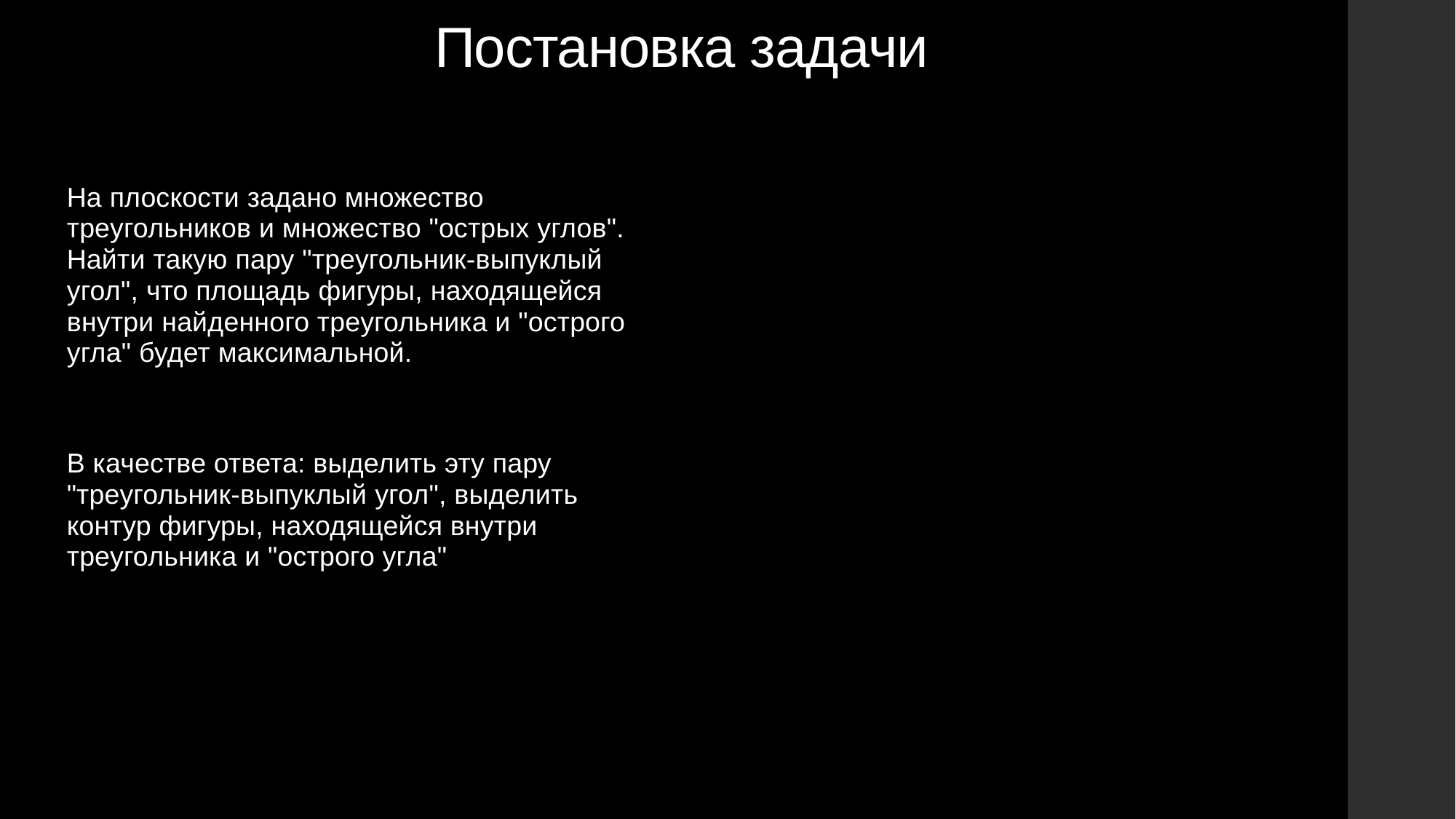

# Постановка задачи
На плоскости задано множество треугольников и множество "острых углов". Найти такую пару "треугольник-выпуклый угол", что площадь фигуры, находящейся внутри найденного треугольника и "острого угла" будет максимальной.

В качестве ответа: выделить эту пару "треугольник-выпуклый угол", выделить контур фигуры, находящейся внутри треугольника и "острого угла"